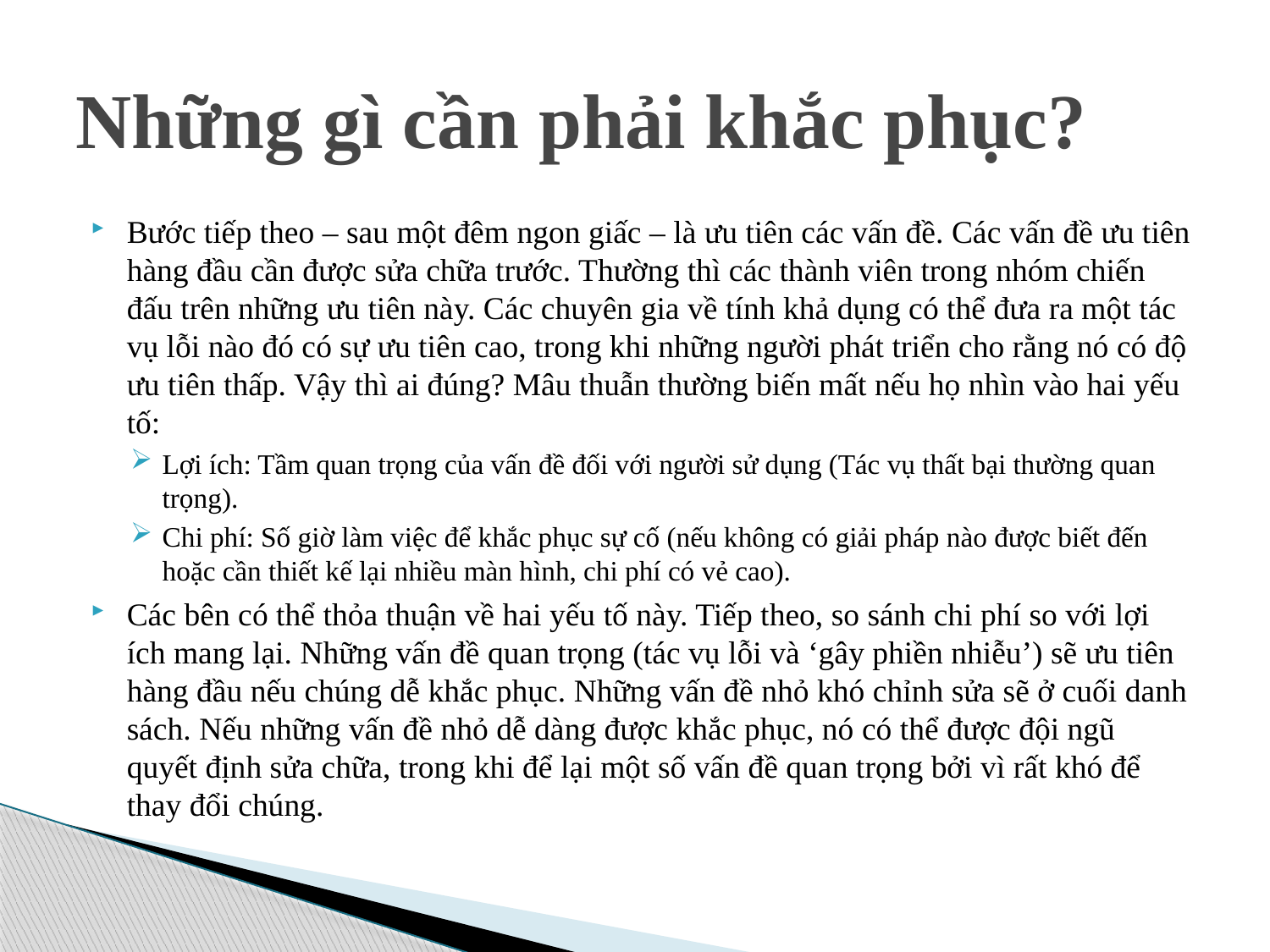

# Những gì cần phải khắc phục?
Bước tiếp theo – sau một đêm ngon giấc – là ưu tiên các vấn đề. Các vấn đề ưu tiên hàng đầu cần được sửa chữa trước. Thường thì các thành viên trong nhóm chiến đấu trên những ưu tiên này. Các chuyên gia về tính khả dụng có thể đưa ra một tác vụ lỗi nào đó có sự ưu tiên cao, trong khi những người phát triển cho rằng nó có độ ưu tiên thấp. Vậy thì ai đúng? Mâu thuẫn thường biến mất nếu họ nhìn vào hai yếu tố:
Lợi ích: Tầm quan trọng của vấn đề đối với người sử dụng (Tác vụ thất bại thường quan trọng).
Chi phí: Số giờ làm việc để khắc phục sự cố (nếu không có giải pháp nào được biết đến hoặc cần thiết kế lại nhiều màn hình, chi phí có vẻ cao).
Các bên có thể thỏa thuận về hai yếu tố này. Tiếp theo, so sánh chi phí so với lợi ích mang lại. Những vấn đề quan trọng (tác vụ lỗi và ‘gây phiền nhiễu’) sẽ ưu tiên hàng đầu nếu chúng dễ khắc phục. Những vấn đề nhỏ khó chỉnh sửa sẽ ở cuối danh sách. Nếu những vấn đề nhỏ dễ dàng được khắc phục, nó có thể được đội ngũ quyết định sửa chữa, trong khi để lại một số vấn đề quan trọng bởi vì rất khó để thay đổi chúng.